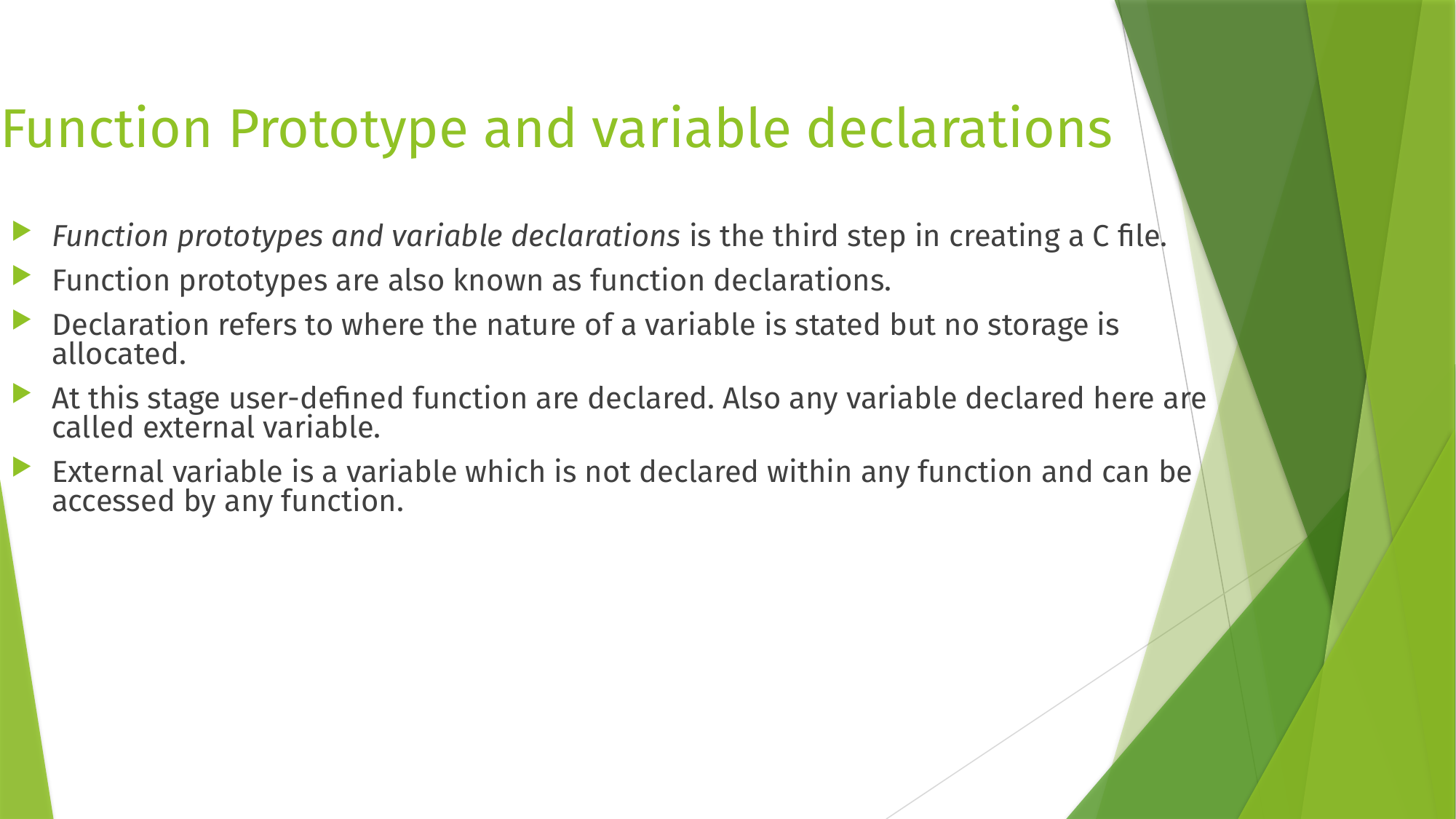

Function Prototype and variable declarations
Function prototypes and variable declarations is the third step in creating a C file.
Function prototypes are also known as function declarations.
Declaration refers to where the nature of a variable is stated but no storage is allocated.
At this stage user-defined function are declared. Also any variable declared here are called external variable.
External variable is a variable which is not declared within any function and can be accessed by any function.